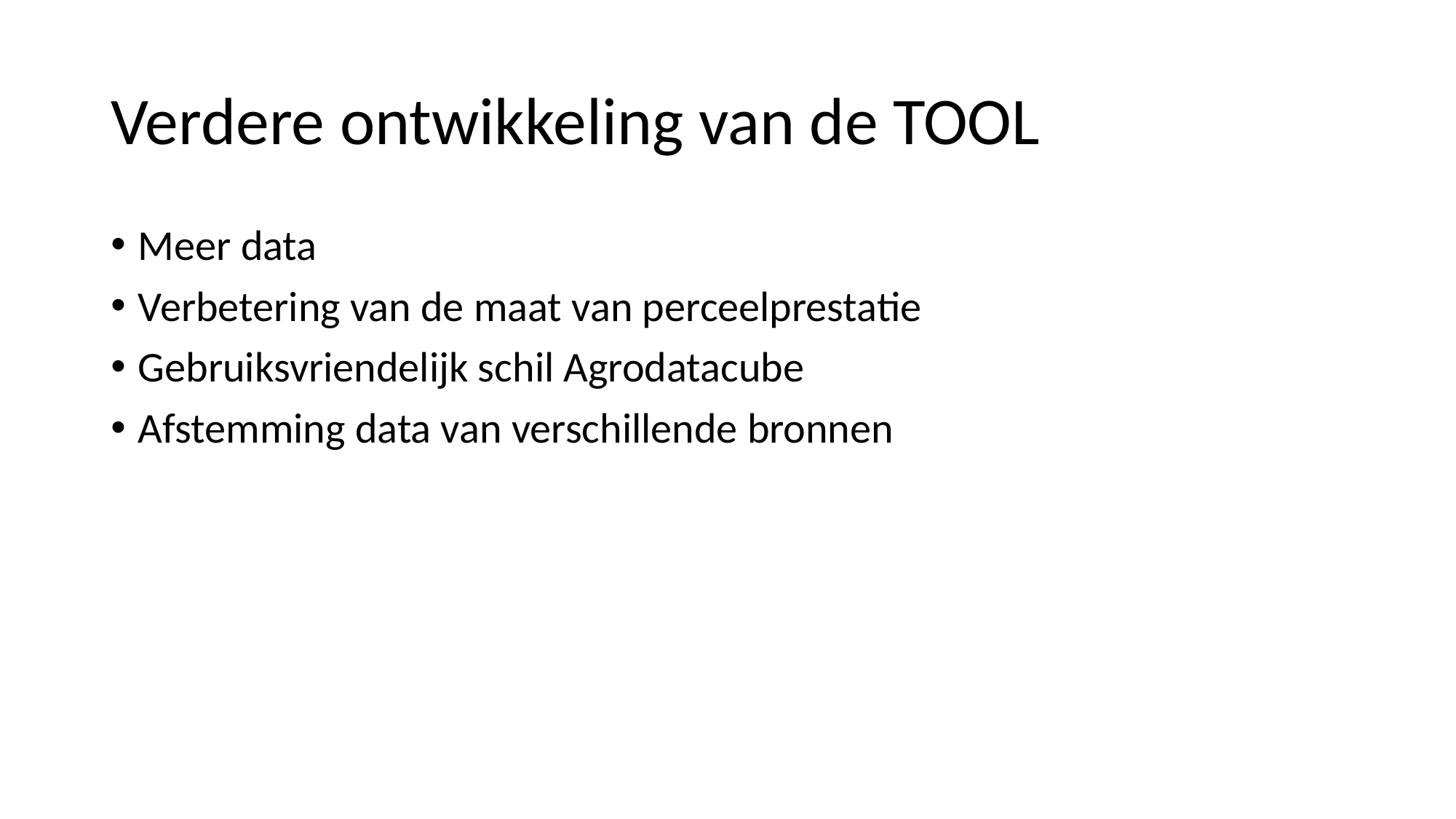

# Verdere ontwikkeling van de TOOL
Meer data
Verbetering van de maat van perceelprestatie
Gebruiksvriendelijk schil Agrodatacube
Afstemming data van verschillende bronnen